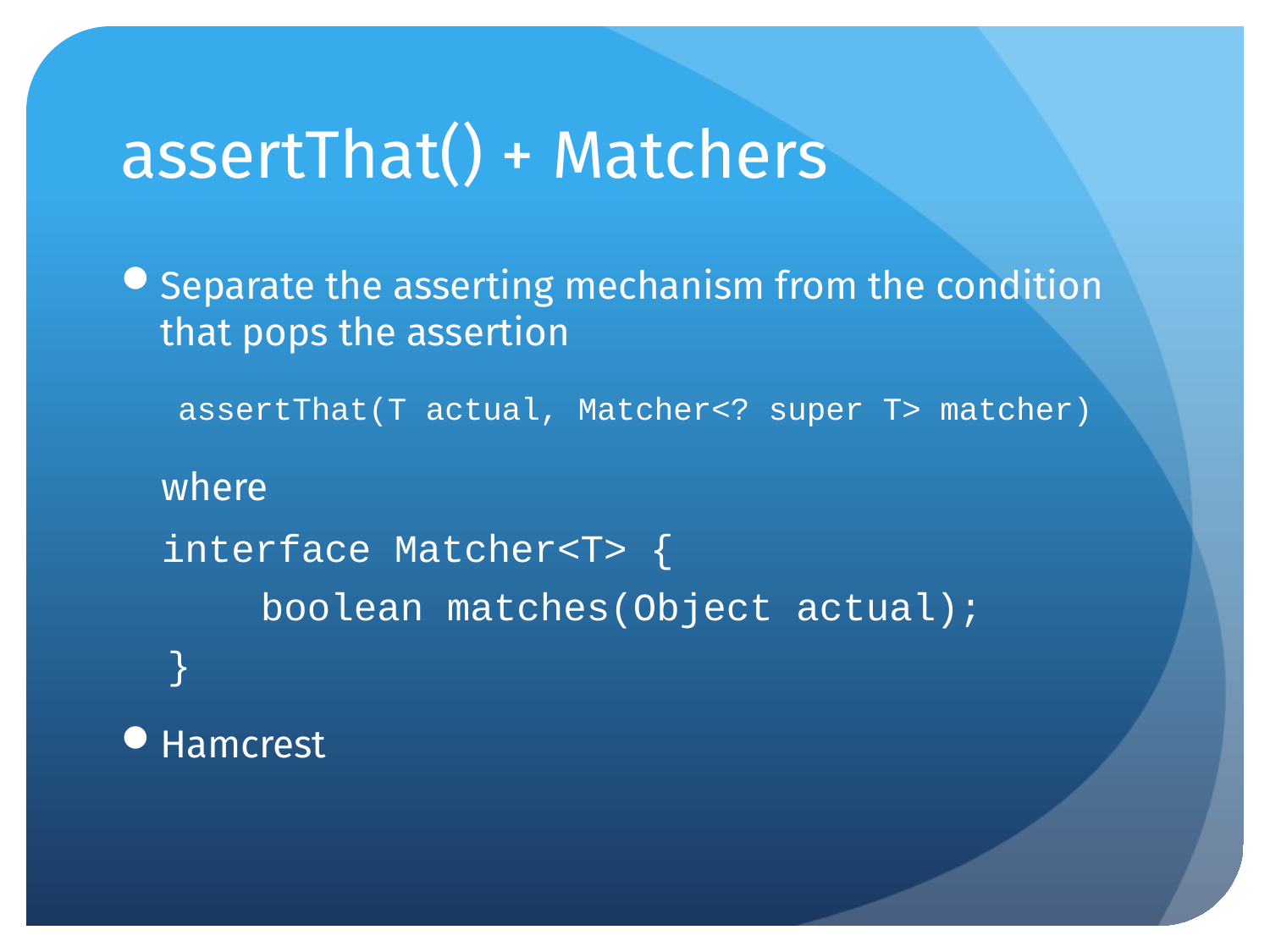

# assertThat() + Matchers
Separate the asserting mechanism from the condition that pops the assertion
   assertThat(T actual, Matcher<? super T> matcher)
    where
    interface Matcher<T> {
      boolean matches(Object actual);
  }
Hamcrest